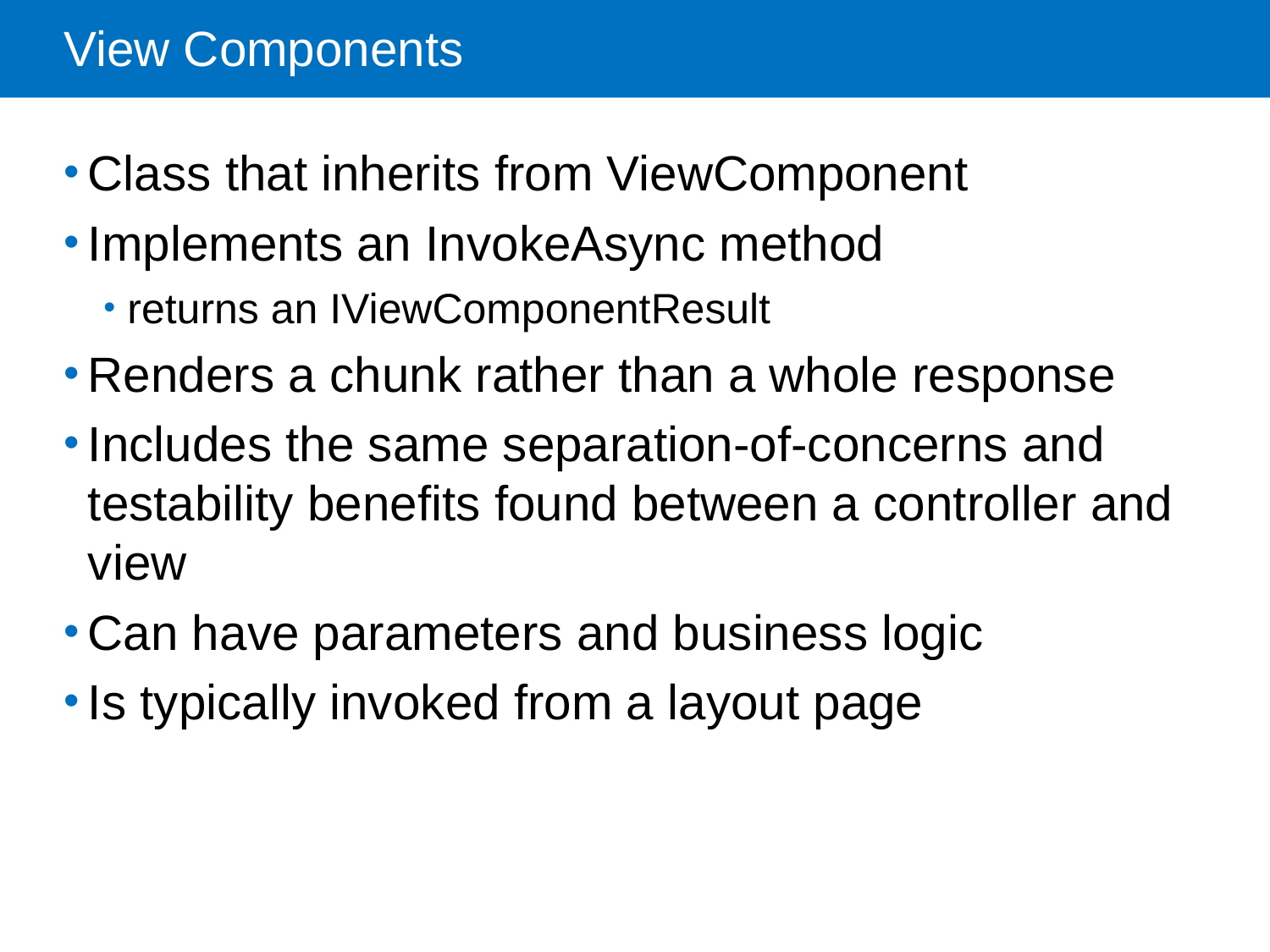

# View Components
Class that inherits from ViewComponent
Implements an InvokeAsync method
returns an IViewComponentResult
Renders a chunk rather than a whole response
Includes the same separation-of-concerns and testability benefits found between a controller and view
Can have parameters and business logic
Is typically invoked from a layout page